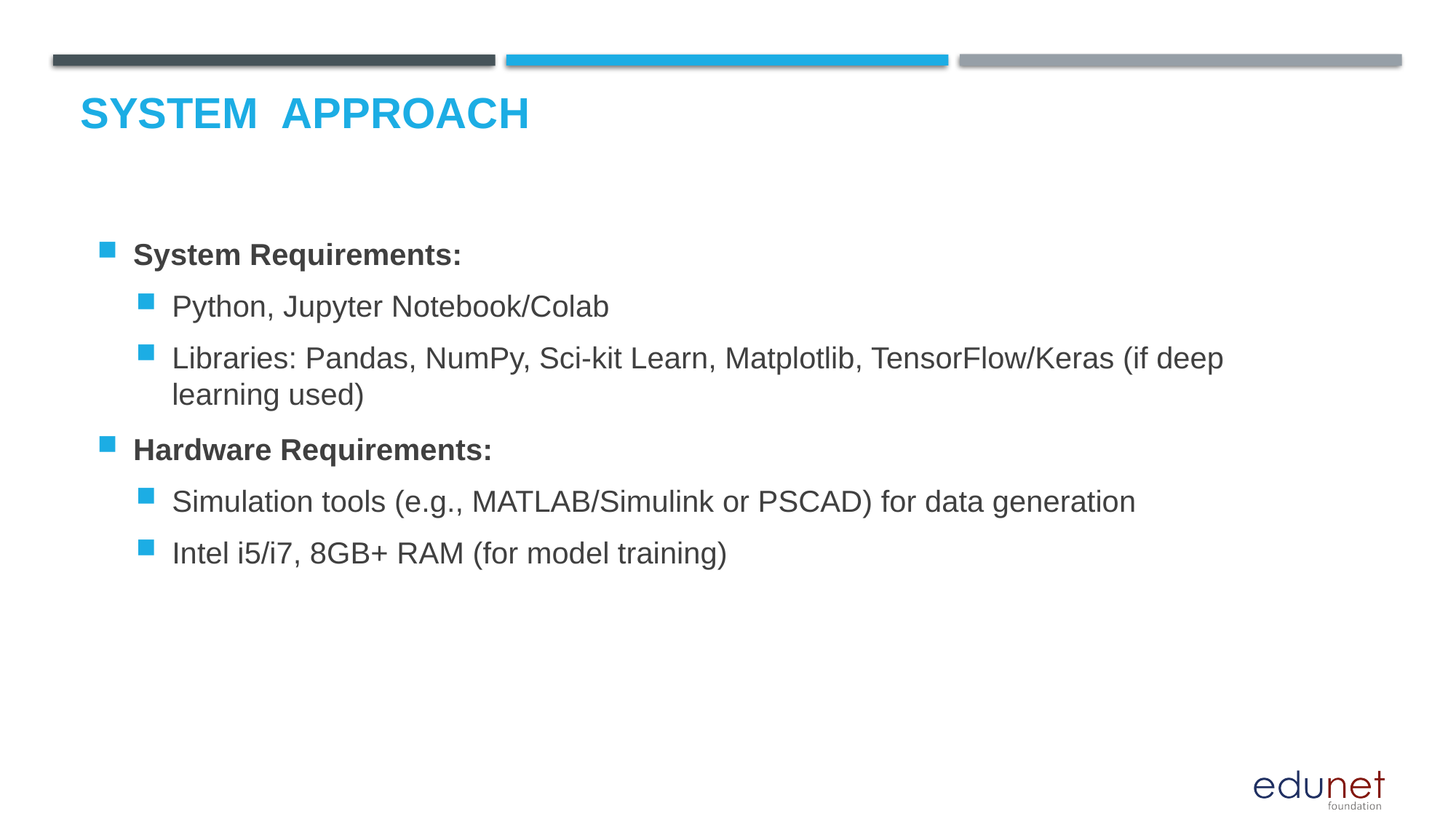

# System  Approach
System Requirements:
Python, Jupyter Notebook/Colab
Libraries: Pandas, NumPy, Sci-kit Learn, Matplotlib, TensorFlow/Keras (if deep learning used)
Hardware Requirements:
Simulation tools (e.g., MATLAB/Simulink or PSCAD) for data generation
Intel i5/i7, 8GB+ RAM (for model training)